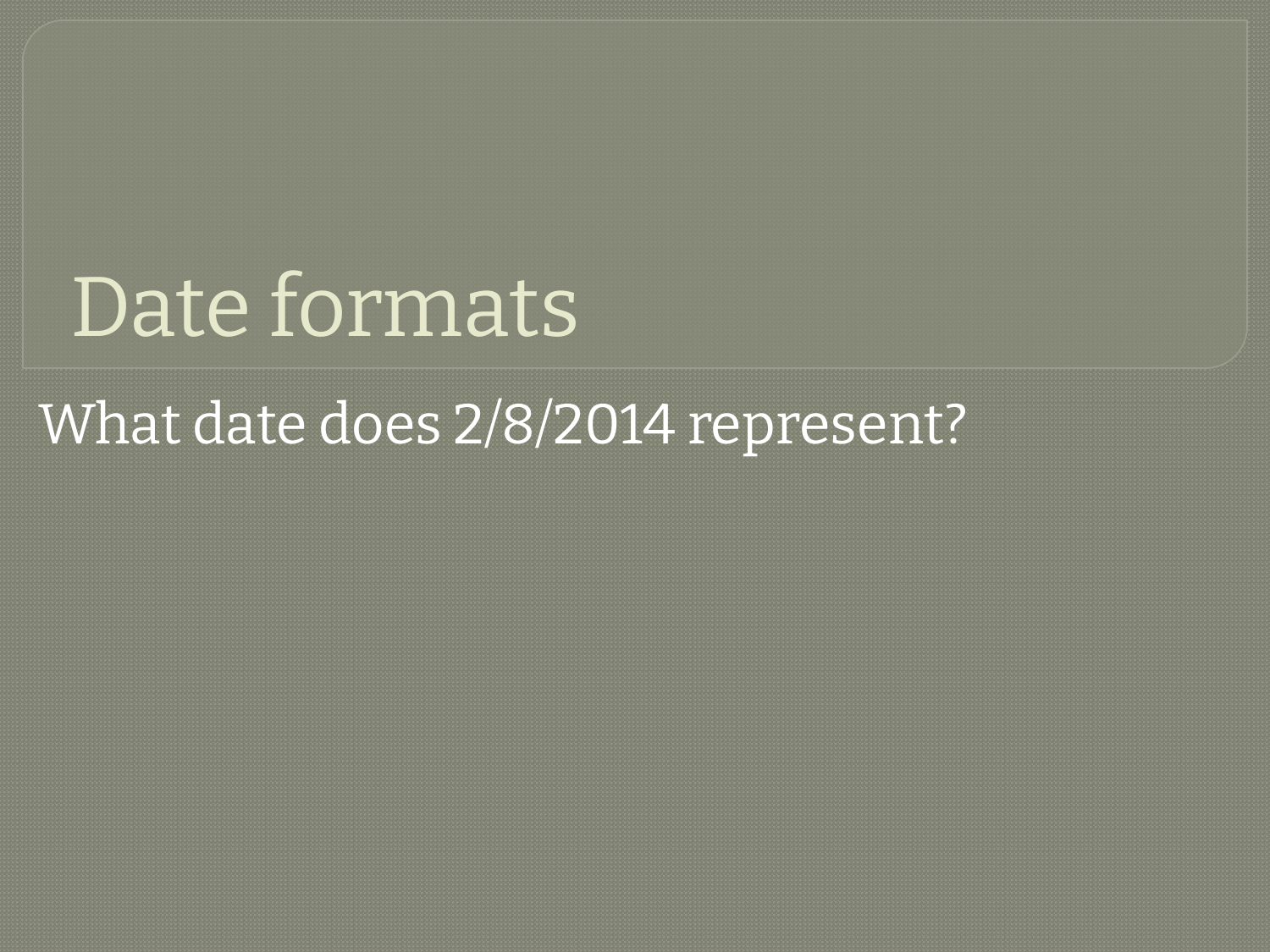

# Date formats
What date does 2/8/2014 represent?